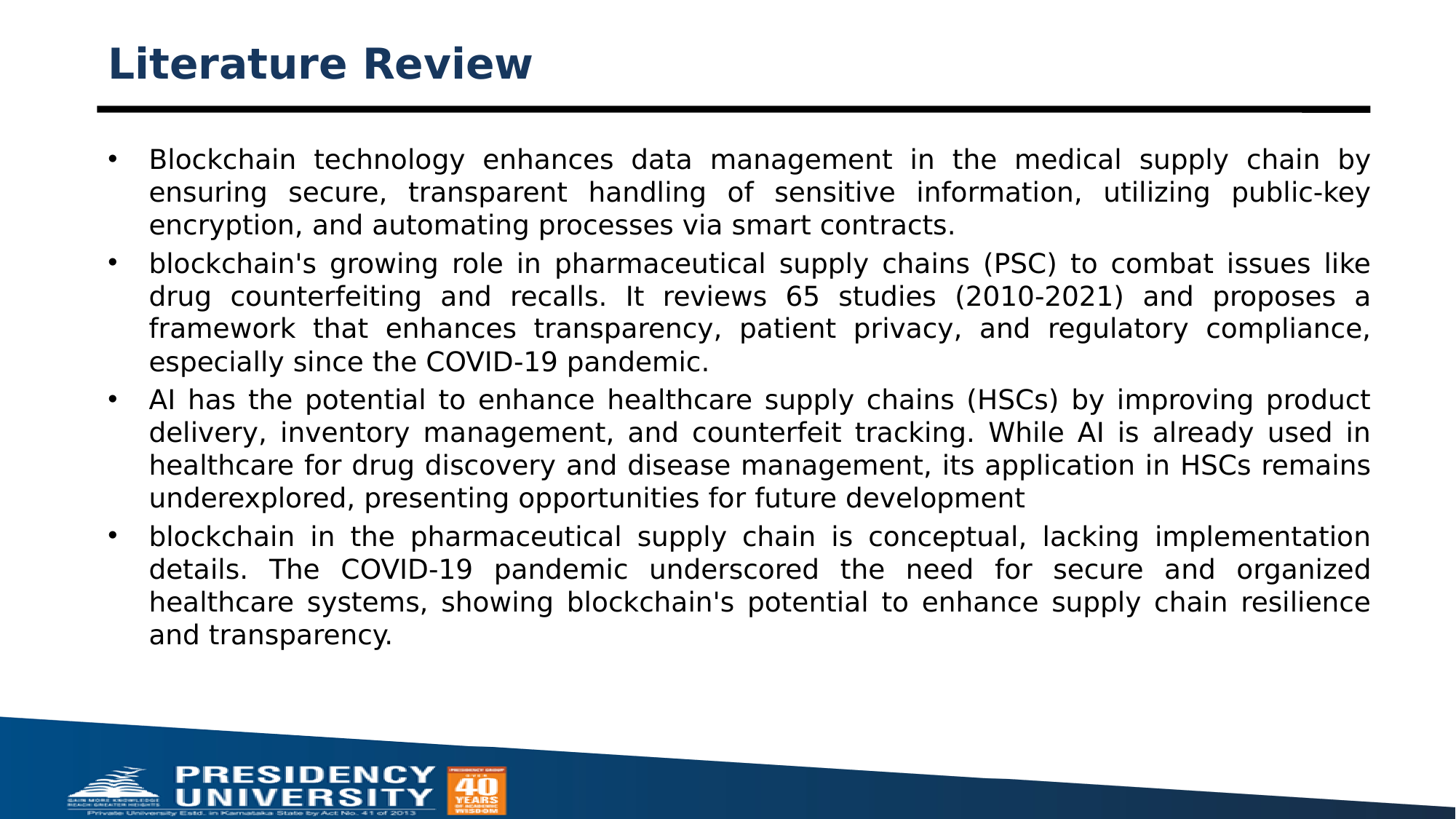

# Literature Review
Blockchain technology enhances data management in the medical supply chain by ensuring secure, transparent handling of sensitive information, utilizing public-key encryption, and automating processes via smart contracts.
blockchain's growing role in pharmaceutical supply chains (PSC) to combat issues like drug counterfeiting and recalls. It reviews 65 studies (2010-2021) and proposes a framework that enhances transparency, patient privacy, and regulatory compliance, especially since the COVID-19 pandemic.
AI has the potential to enhance healthcare supply chains (HSCs) by improving product delivery, inventory management, and counterfeit tracking. While AI is already used in healthcare for drug discovery and disease management, its application in HSCs remains underexplored, presenting opportunities for future development
blockchain in the pharmaceutical supply chain is conceptual, lacking implementation details. The COVID-19 pandemic underscored the need for secure and organized healthcare systems, showing blockchain's potential to enhance supply chain resilience and transparency.